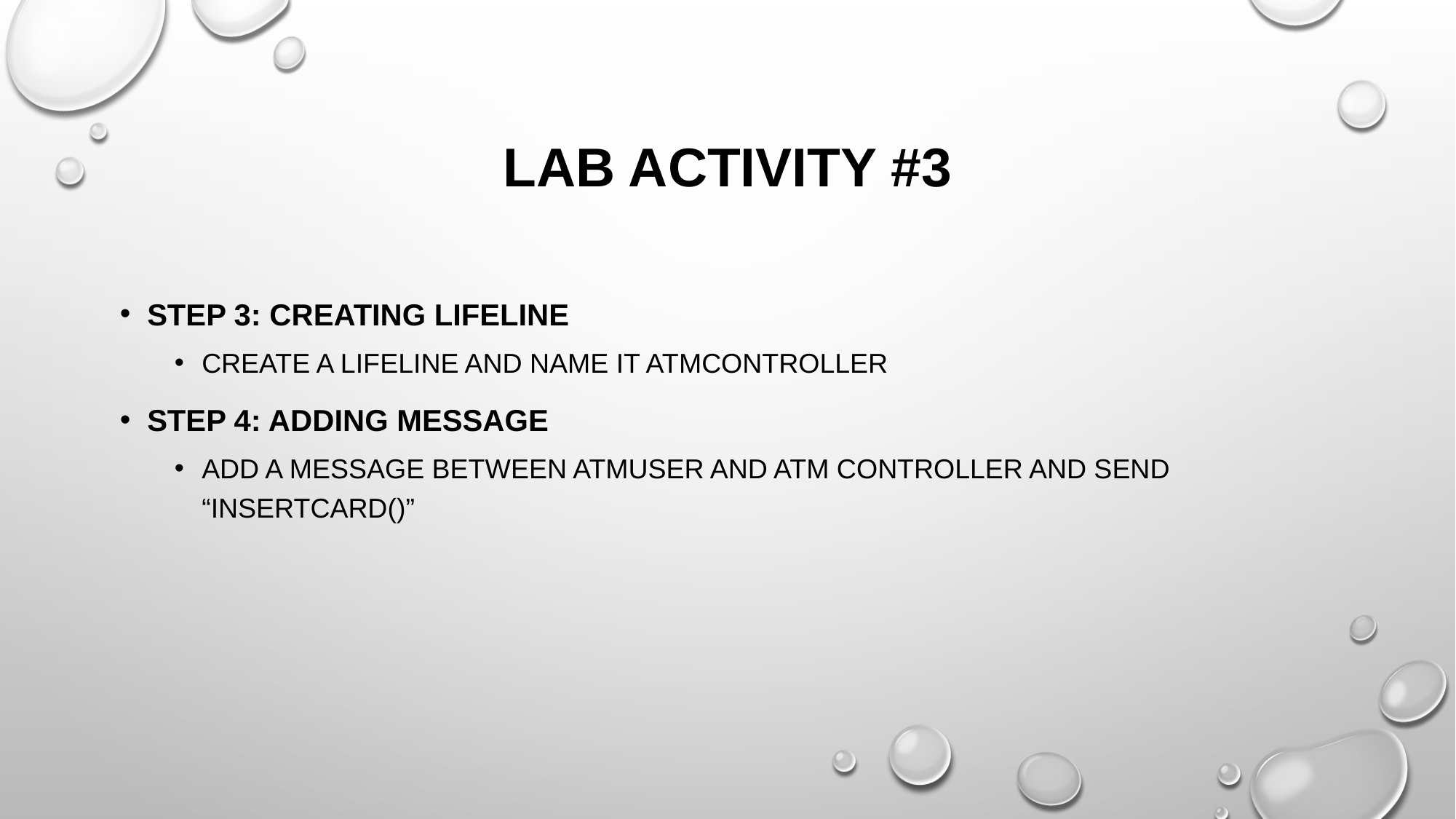

# Lab Activity #3
Step 3: Creating lifeline
CREATE A LIFELINE AND NAME IT atmcONTROLLER
Step 4: Adding Message
ADD A MESSAGE BETWEEN atmUSER AND ATM CONTROLLER AND SEND “insertCard()”